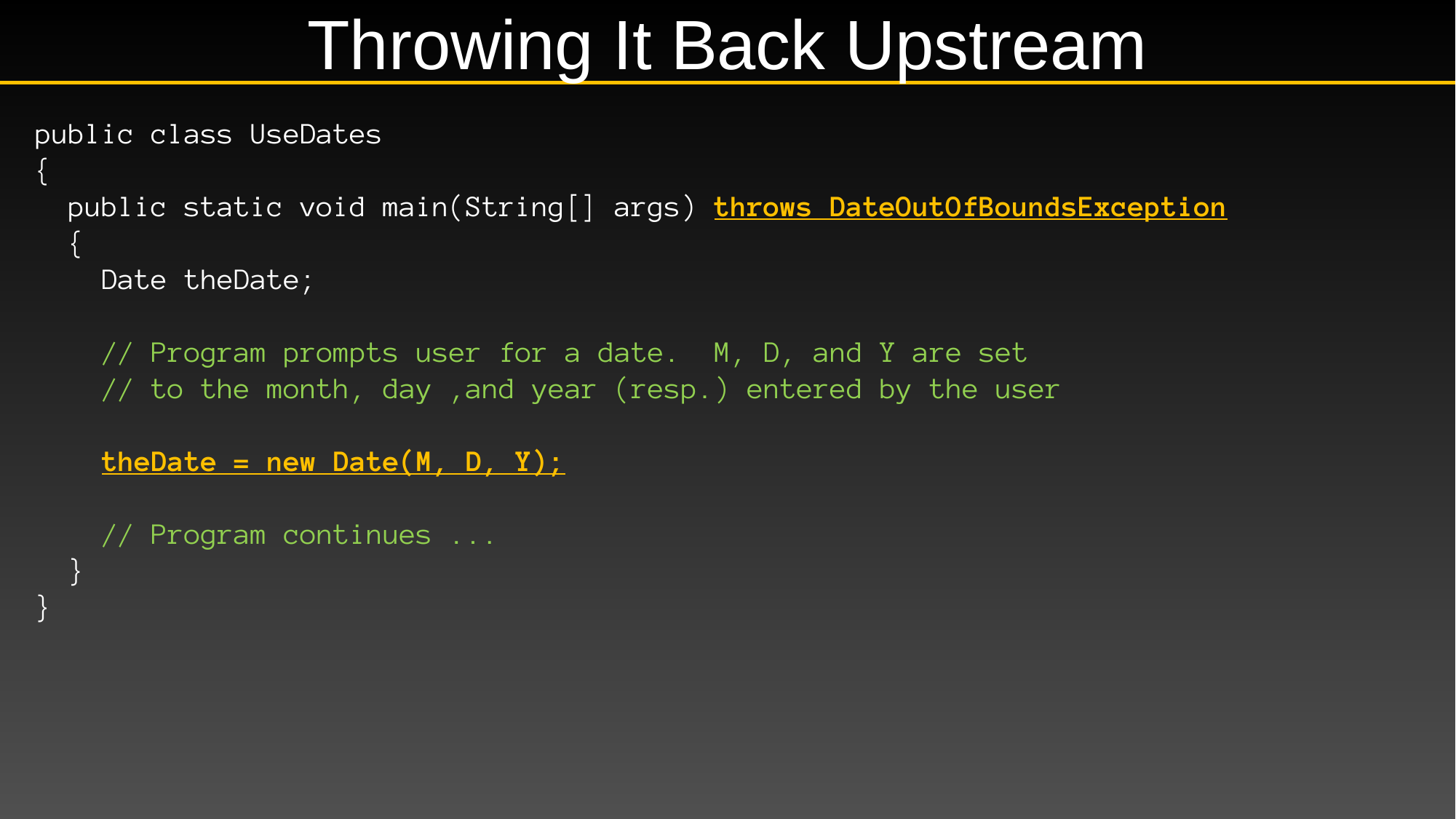

# Throwing It Back Upstream
public class UseDates
{
  public static void main(String[] args) throws DateOutOfBoundsException
  {
    Date theDate;

    // Program prompts user for a date.  M, D, and Y are set
    // to the month, day ,and year (resp.) entered by the user

    theDate = new Date(M, D, Y);

    // Program continues ...
  }
}